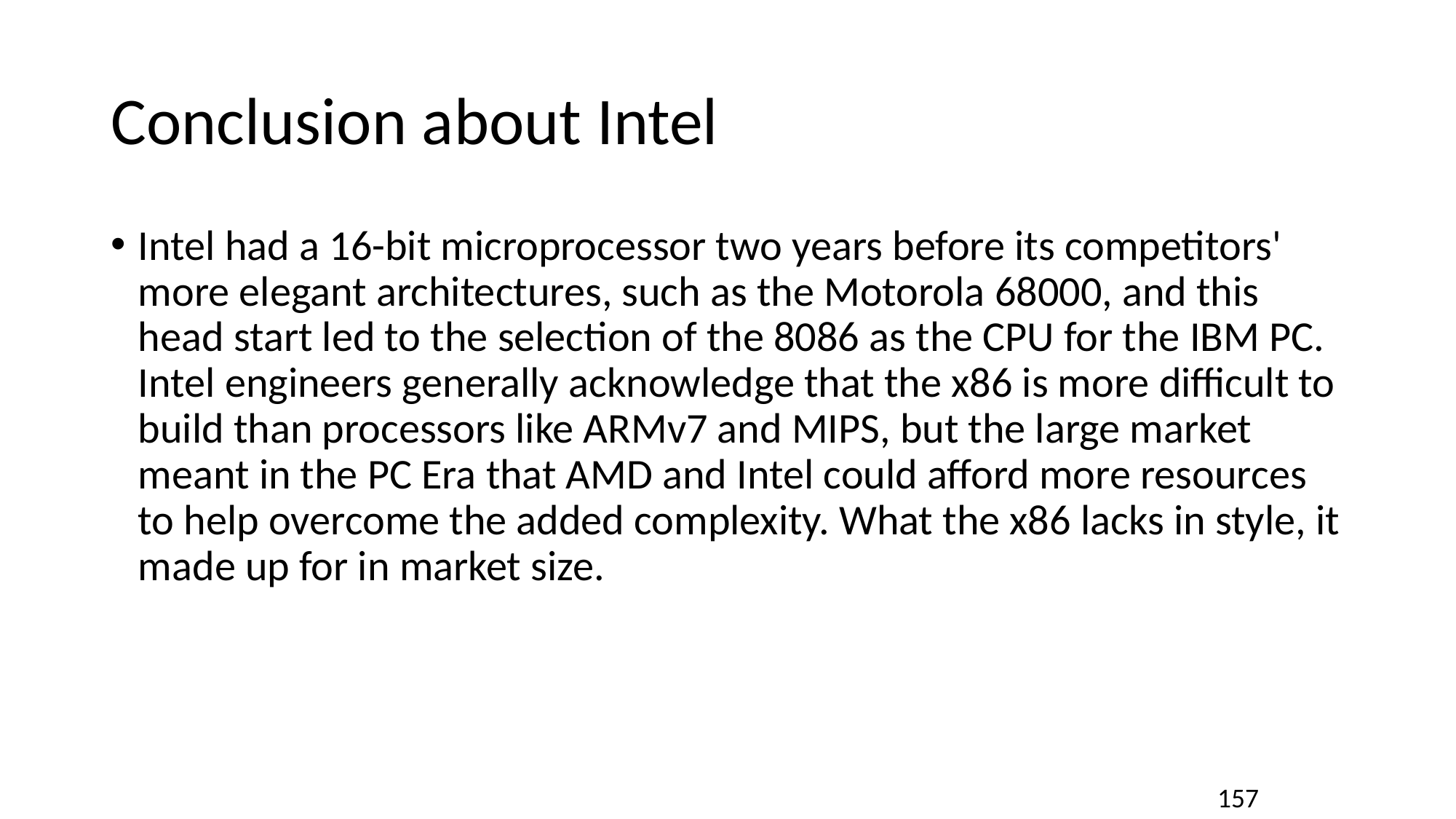

# Conclusion about Intel
Intel had a 16-bit microprocessor two years before its competitors' more elegant architectures, such as the Motorola 68000, and this head start led to the selection of the 8086 as the CPU for the IBM PC. Intel engineers generally acknowledge that the x86 is more difficult to build than processors like ARMv7 and MIPS, but the large market meant in the PC Era that AMD and Intel could afford more resources to help overcome the added complexity. What the x86 lacks in style, it made up for in market size.
157